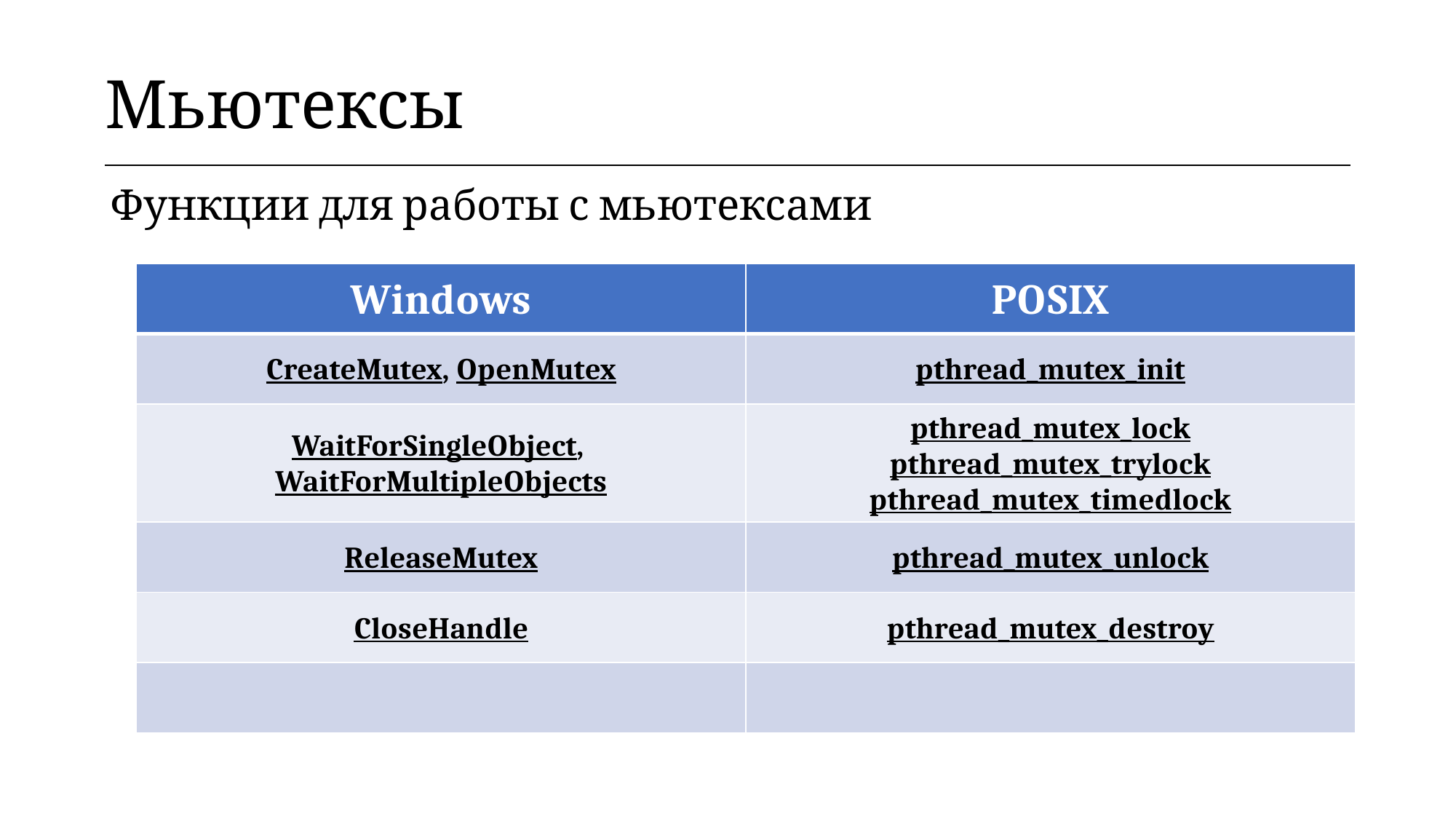

| Мьютексы |
| --- |
Функции для работы с мьютексами
| Windows | POSIX |
| --- | --- |
| CreateMutex, OpenMutex | pthread\_mutex\_init |
| WaitForSingleObject, WaitForMultipleObjects | pthread\_mutex\_lock pthread\_mutex\_trylock pthread\_mutex\_timedlock |
| ReleaseMutex | pthread\_mutex\_unlock |
| CloseHandle | pthread\_mutex\_destroy |
|  |  |